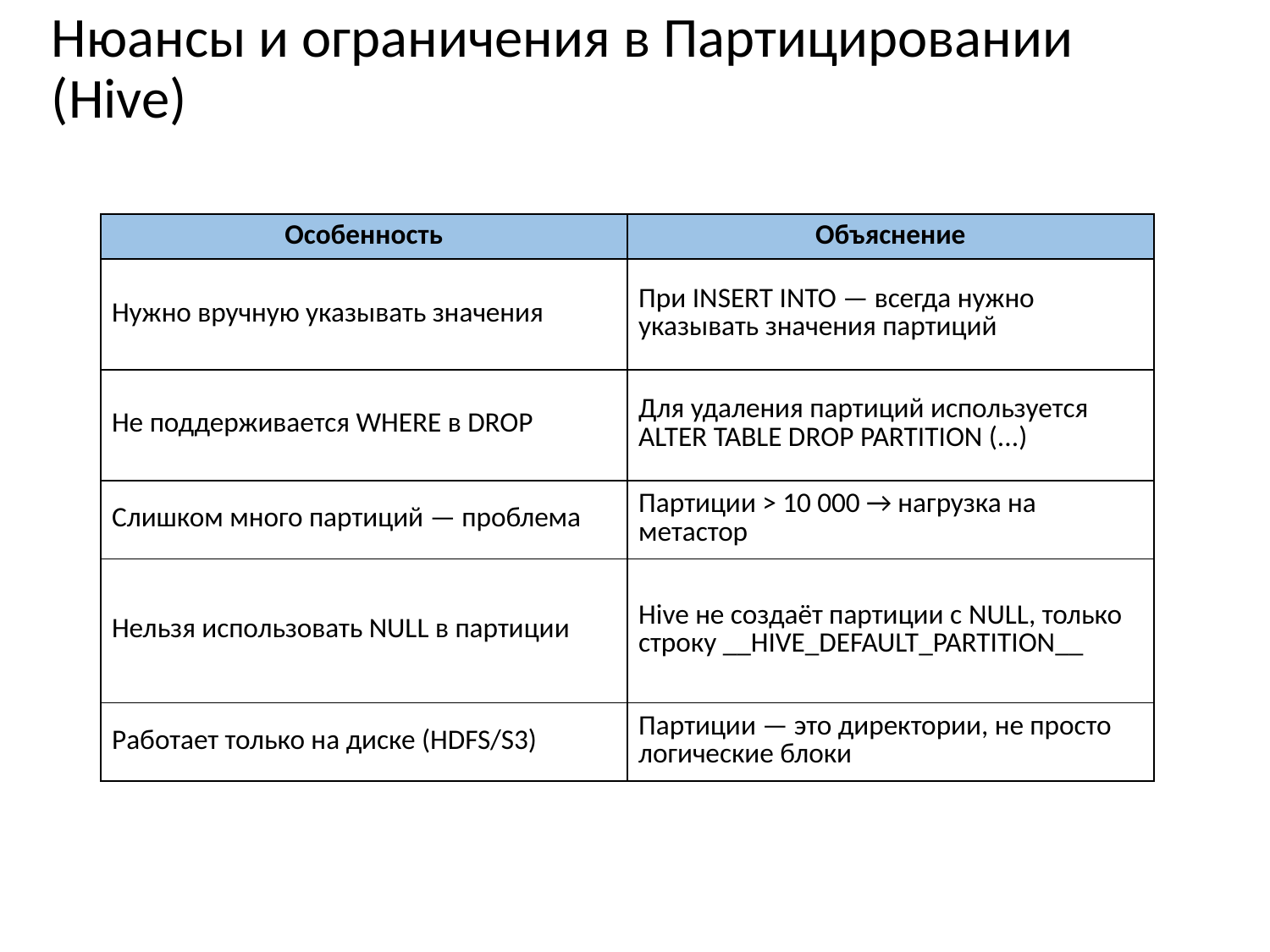

# Нюансы и ограничения в Партицировании (Hive)
| Особенность | Объяснение |
| --- | --- |
| Нужно вручную указывать значения | При INSERT INTO — всегда нужно указывать значения партиций |
| Не поддерживается WHERE в DROP | Для удаления партиций используется ALTER TABLE DROP PARTITION (...) |
| Слишком много партиций — проблема | Партиции > 10 000 → нагрузка на метастор |
| Нельзя использовать NULL в партиции | Hive не создаёт партиции с NULL, только строку \_\_HIVE\_DEFAULT\_PARTITION\_\_ |
| Работает только на диске (HDFS/S3) | Партиции — это директории, не просто логические блоки |